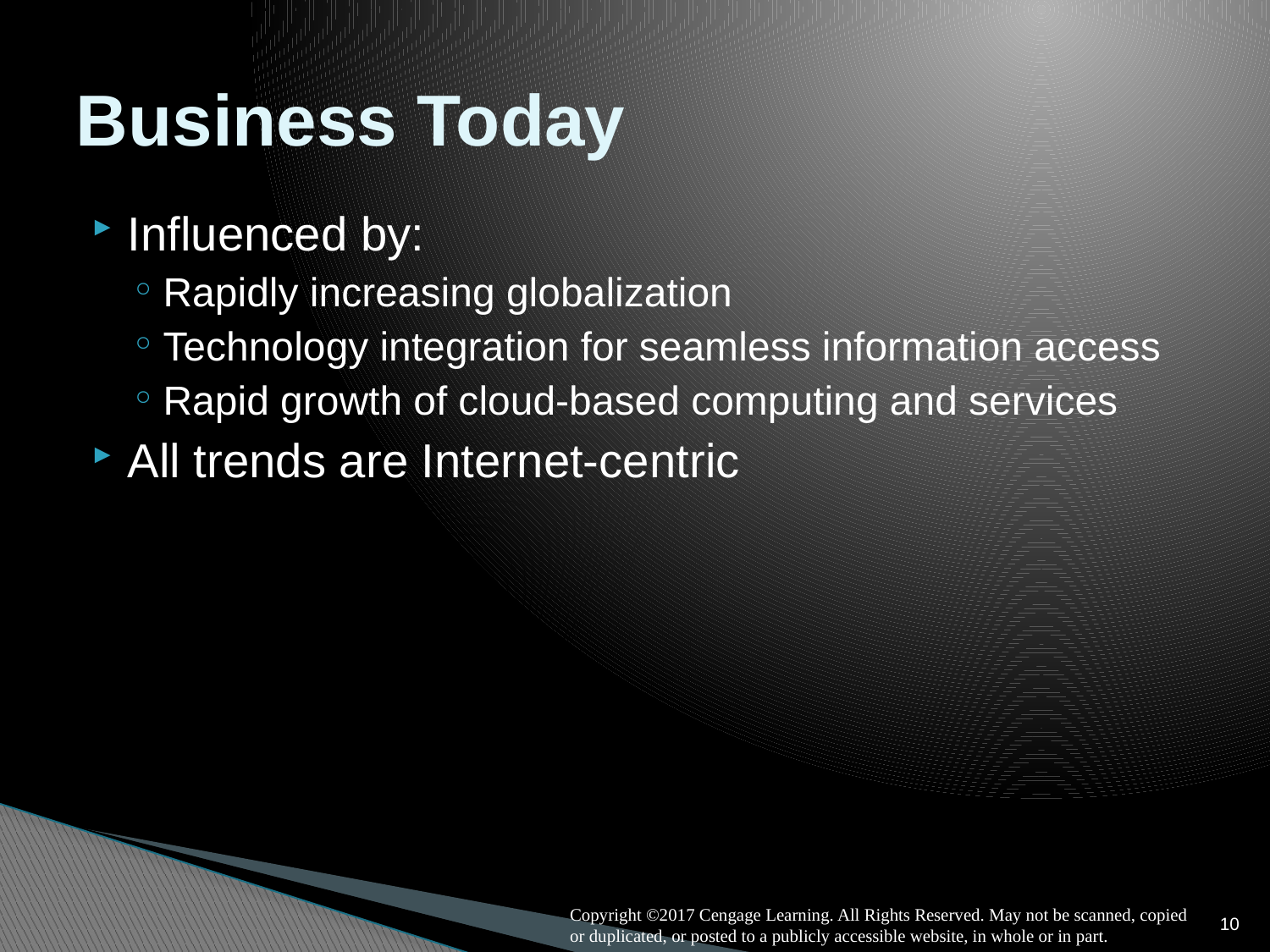

# Business Today
Influenced by:
Rapidly increasing globalization
Technology integration for seamless information access
Rapid growth of cloud-based computing and services
All trends are Internet-centric
10
Copyright ©2017 Cengage Learning. All Rights Reserved. May not be scanned, copied or duplicated, or posted to a publicly accessible website, in whole or in part.